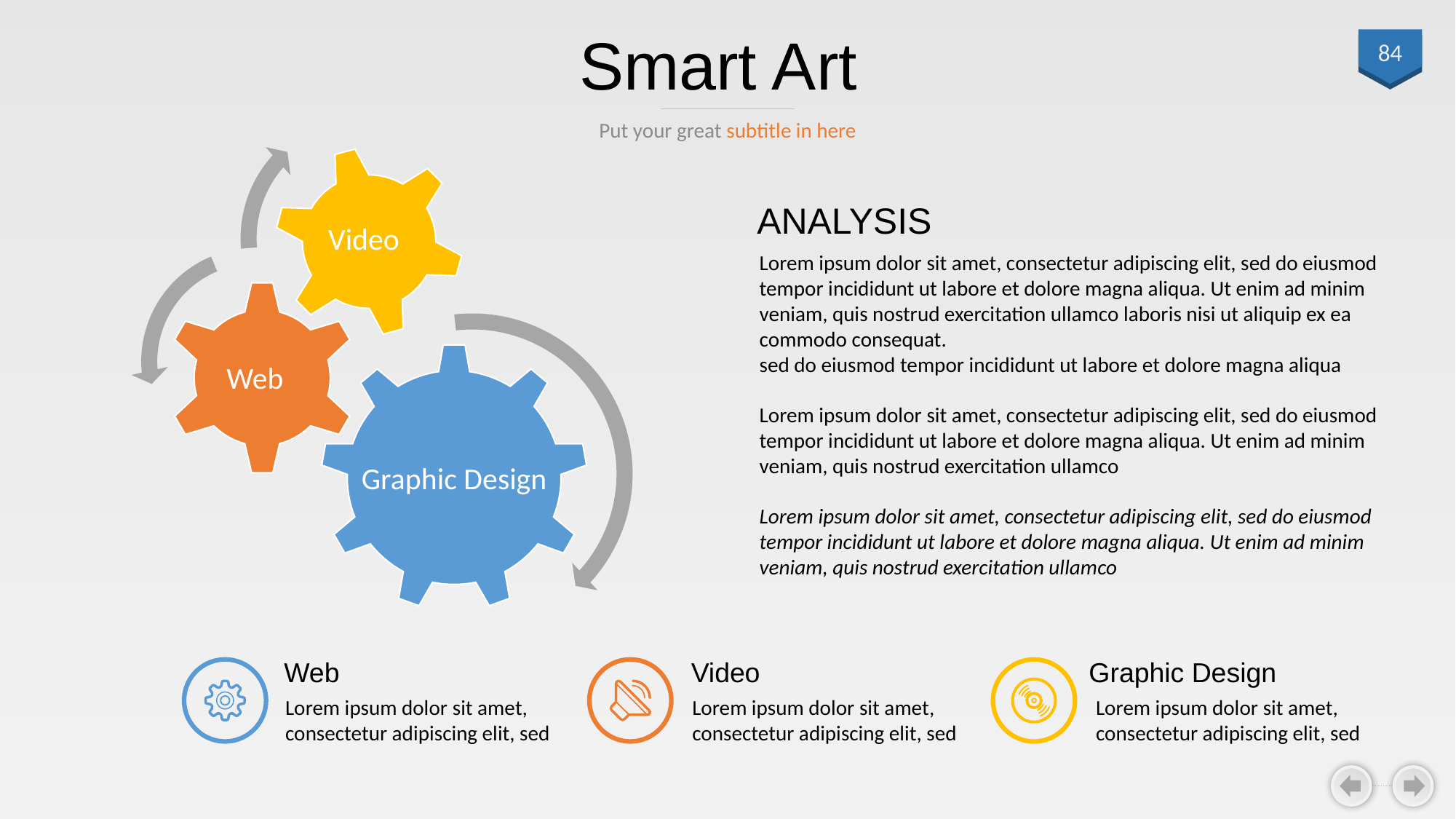

# Smart Art
84

Video

Web
Graphic Design
Put your great subtitle in here
ANALYSIS
Lorem ipsum dolor sit amet, consectetur adipiscing elit, sed do eiusmod tempor incididunt ut labore et dolore magna aliqua. Ut enim ad minim veniam, quis nostrud exercitation ullamco laboris nisi ut aliquip ex ea commodo consequat.
sed do eiusmod tempor incididunt ut labore et dolore magna aliqua
Lorem ipsum dolor sit amet, consectetur adipiscing elit, sed do eiusmod tempor incididunt ut labore et dolore magna aliqua. Ut enim ad minim veniam, quis nostrud exercitation ullamco
Lorem ipsum dolor sit amet, consectetur adipiscing elit, sed do eiusmod tempor incididunt ut labore et dolore magna aliqua. Ut enim ad minim veniam, quis nostrud exercitation ullamco
Web
Lorem ipsum dolor sit amet, consectetur adipiscing elit, sed
Video
Lorem ipsum dolor sit amet, consectetur adipiscing elit, sed
Graphic Design
Lorem ipsum dolor sit amet, consectetur adipiscing elit, sed